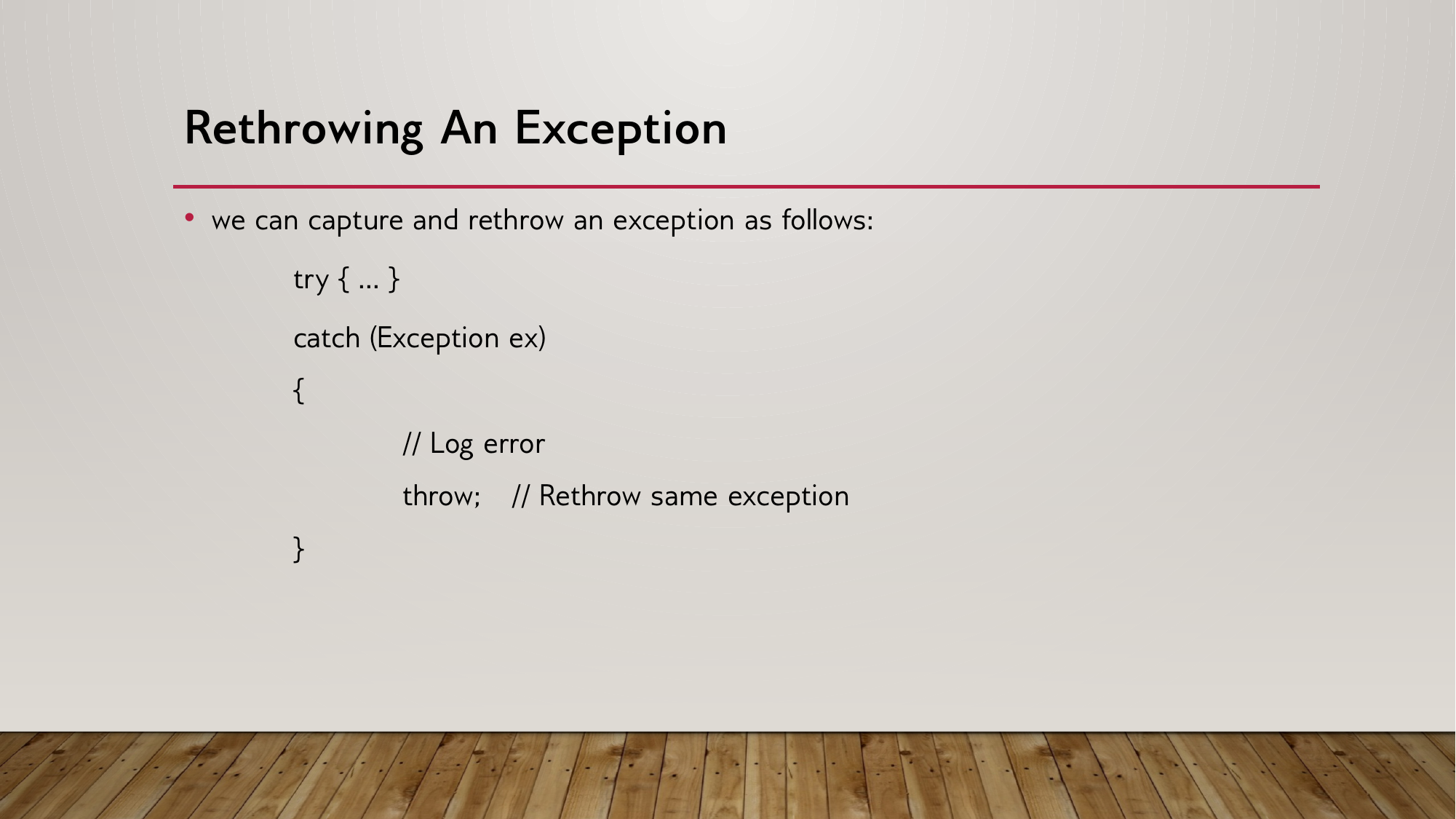

# Rethrowing An Exception
we can capture and rethrow an exception as follows:
	try { ... }
	catch (Exception ex)
	{
		// Log error
		throw; 	// Rethrow same exception
	}